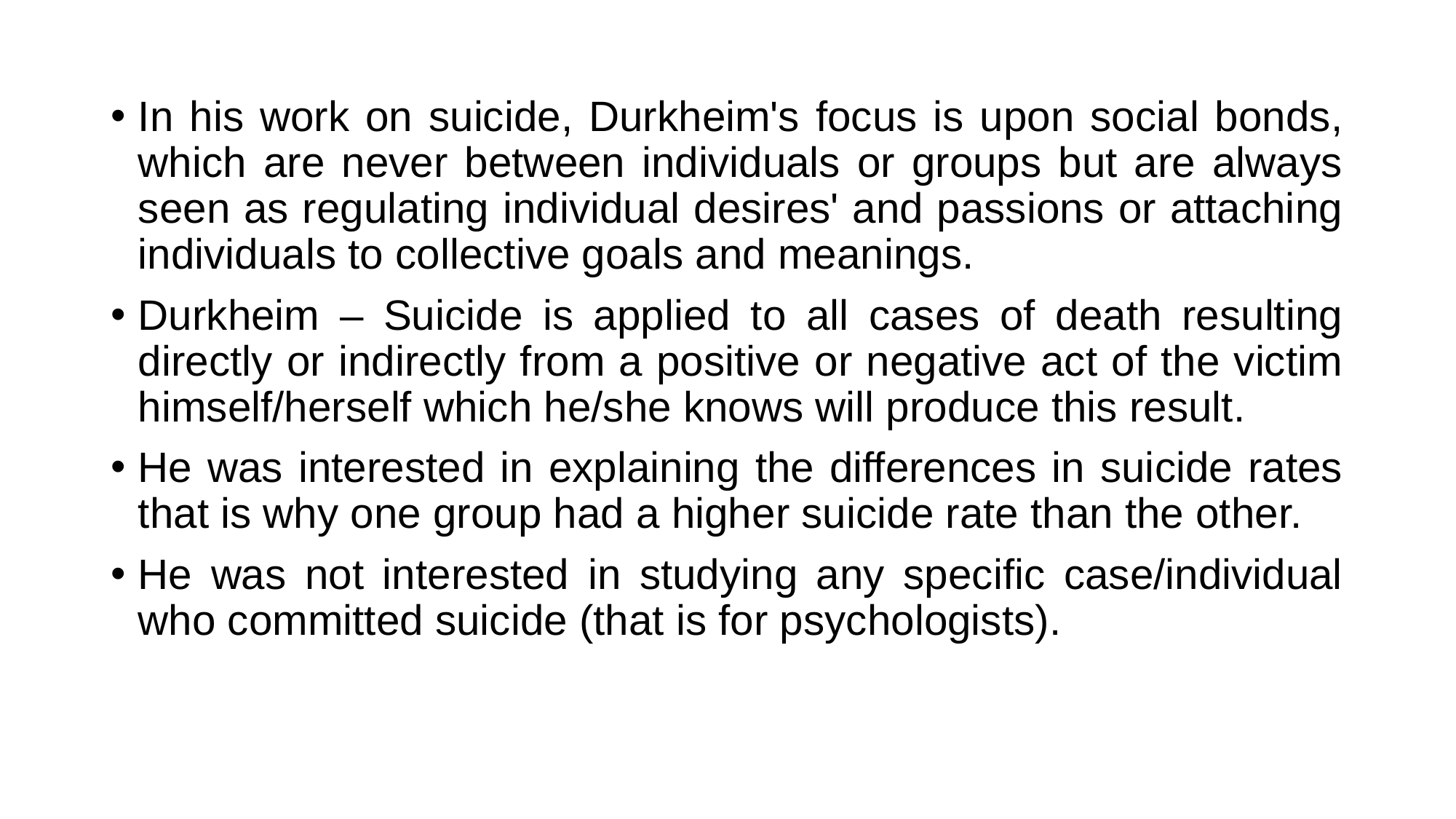

In his work on suicide, Durkheim's focus is upon social bonds, which are never between individuals or groups but are always seen as regulating individual desires' and passions or attaching individuals to collective goals and meanings.
Durkheim – Suicide is applied to all cases of death resulting directly or indirectly from a positive or negative act of the victim himself/herself which he/she knows will produce this result.
He was interested in explaining the differences in suicide rates that is why one group had a higher suicide rate than the other.
He was not interested in studying any specific case/individual who committed suicide (that is for psychologists).